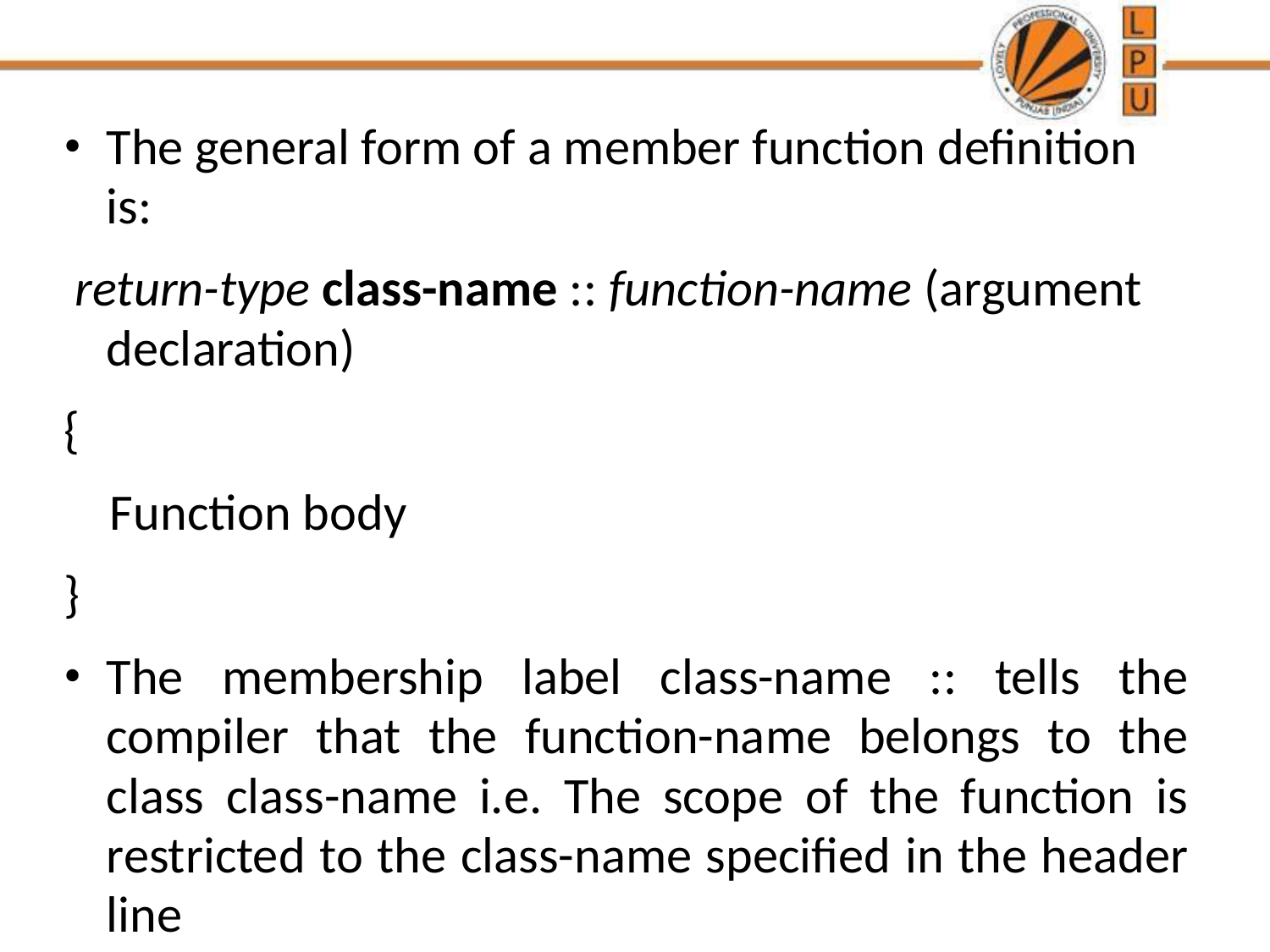

The general form of a member function definition is:
 return-type class-name :: function-name (argument declaration)
{
    Function body
}
The membership label class-name :: tells the compiler that the function-name belongs to the class class-name i.e. The scope of the function is restricted to the class-name specified in the header line